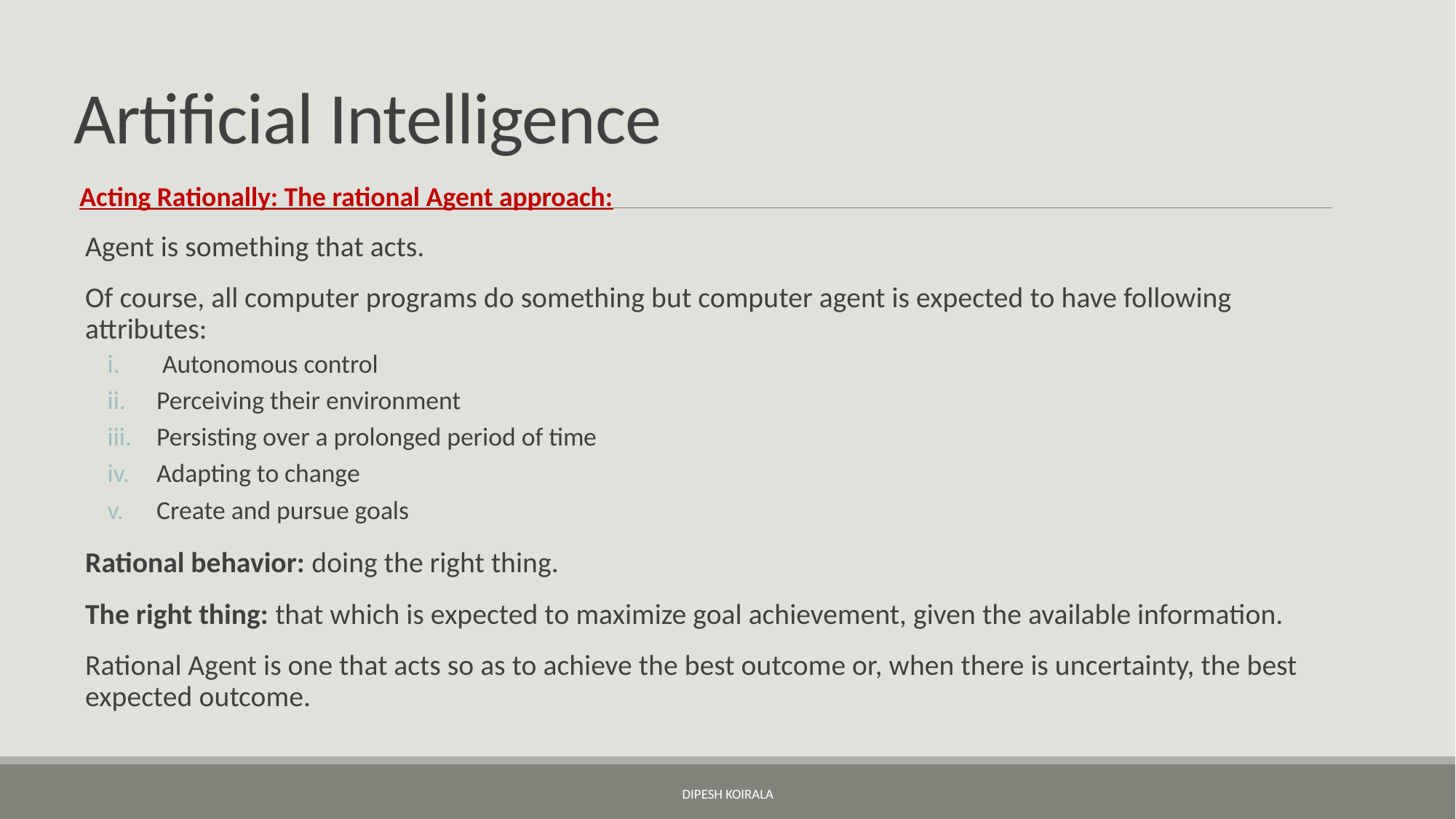

# Artificial Intelligence
Acting Rationally: The rational Agent approach:
Agent is something that acts.
Of course, all computer programs do something but computer agent is expected to have following attributes:
 Autonomous control
Perceiving their environment
Persisting over a prolonged period of time
Adapting to change
Create and pursue goals
Rational behavior: doing the right thing.
The right thing: that which is expected to maximize goal achievement, given the available information.
Rational Agent is one that acts so as to achieve the best outcome or, when there is uncertainty, the best expected outcome.
Dipesh Koirala